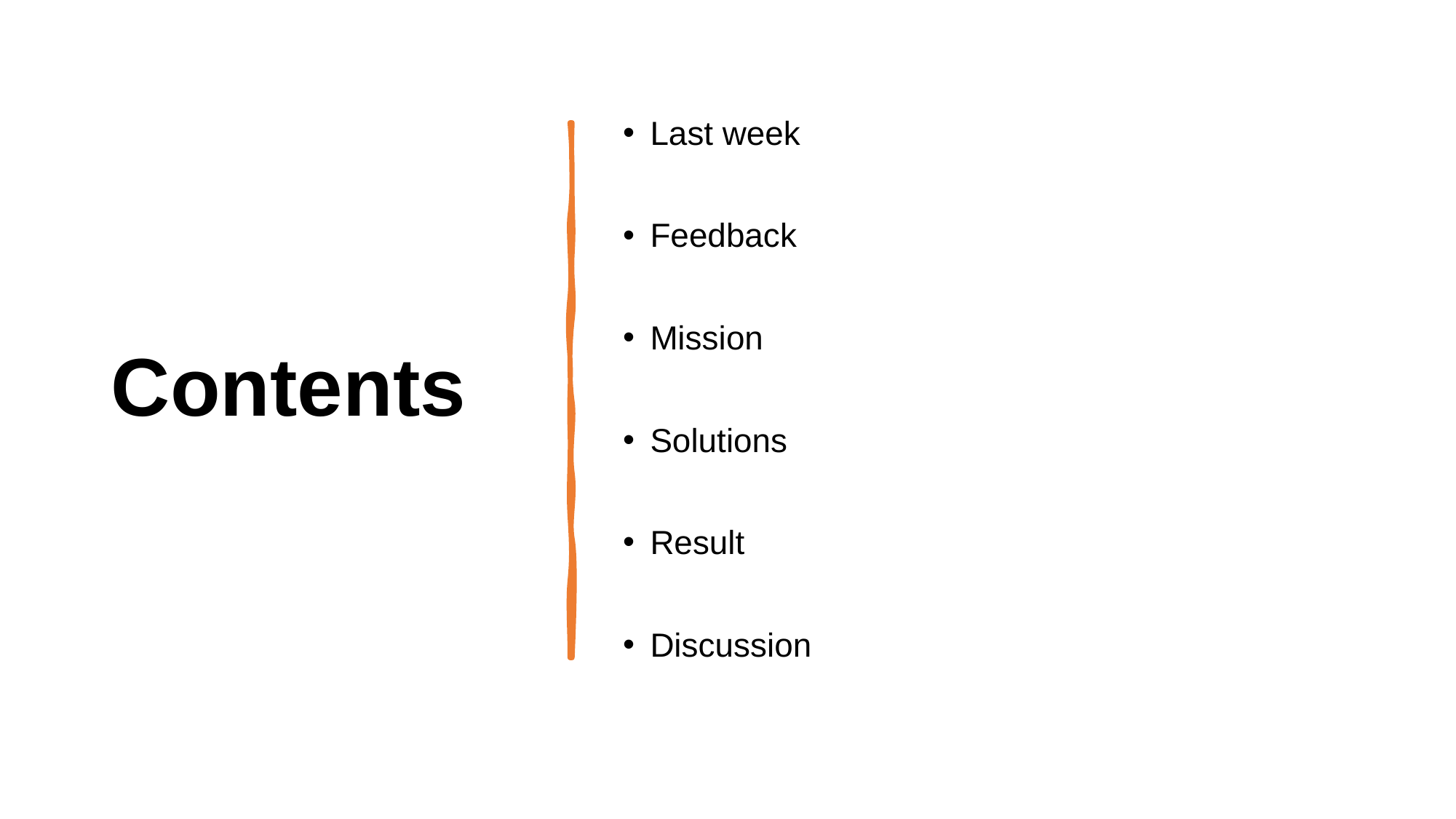

# Contents
Last week

Feedback

Mission

Solutions

Result

Discussion

2